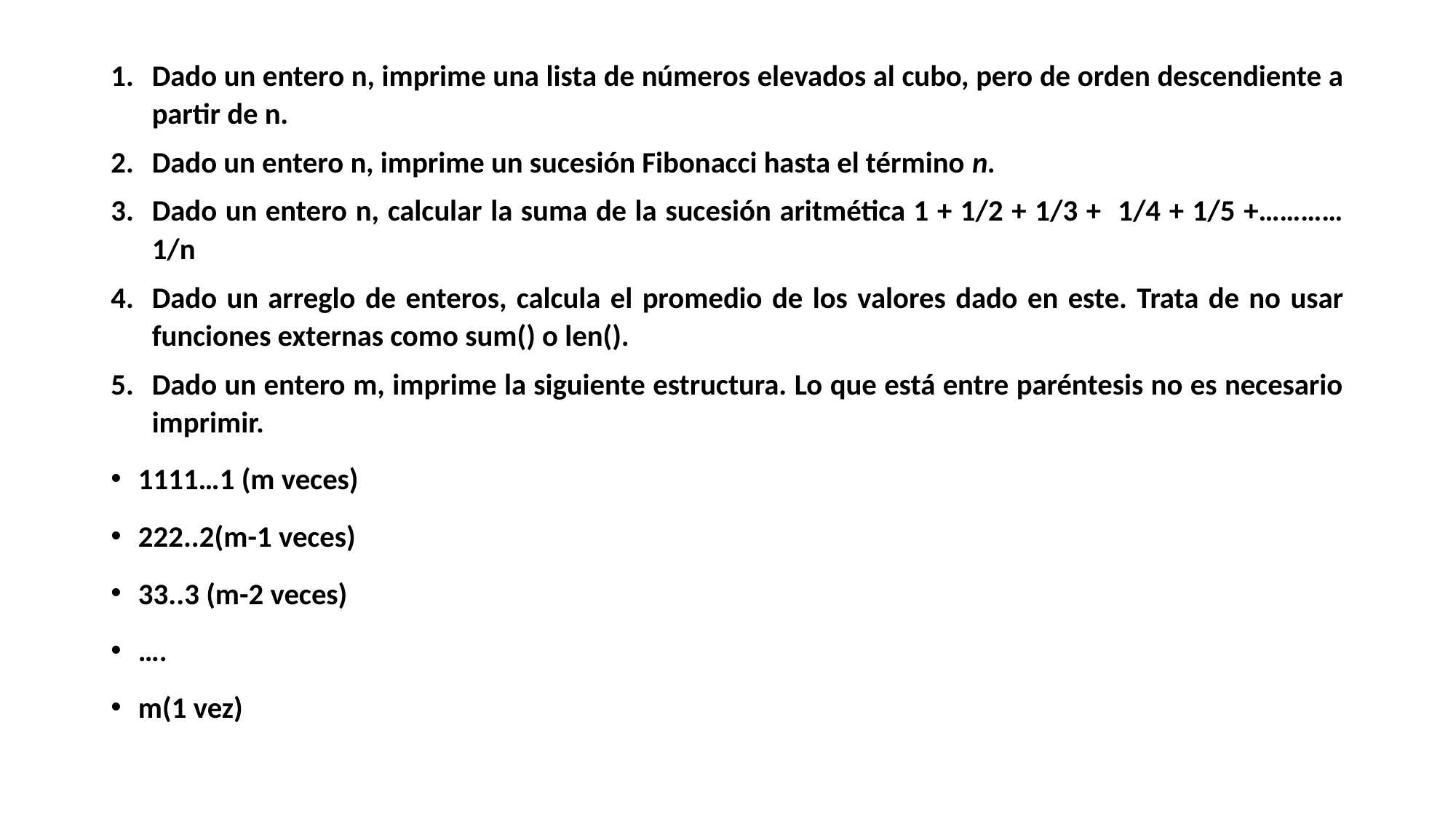

Dado un entero n, imprime una lista de números elevados al cubo, pero de orden descendiente a partir de n.
Dado un entero n, imprime un sucesión Fibonacci hasta el término n.
Dado un entero n, calcular la suma de la sucesión aritmética 1 + 1/2 + 1/3 +  1/4 + 1/5 +…………1/n
Dado un arreglo de enteros, calcula el promedio de los valores dado en este. Trata de no usar funciones externas como sum() o len().
Dado un entero m, imprime la siguiente estructura. Lo que está entre paréntesis no es necesario imprimir.
1111…1 (m veces)
222..2(m-1 veces)
33..3 (m-2 veces)
….
m(1 vez)